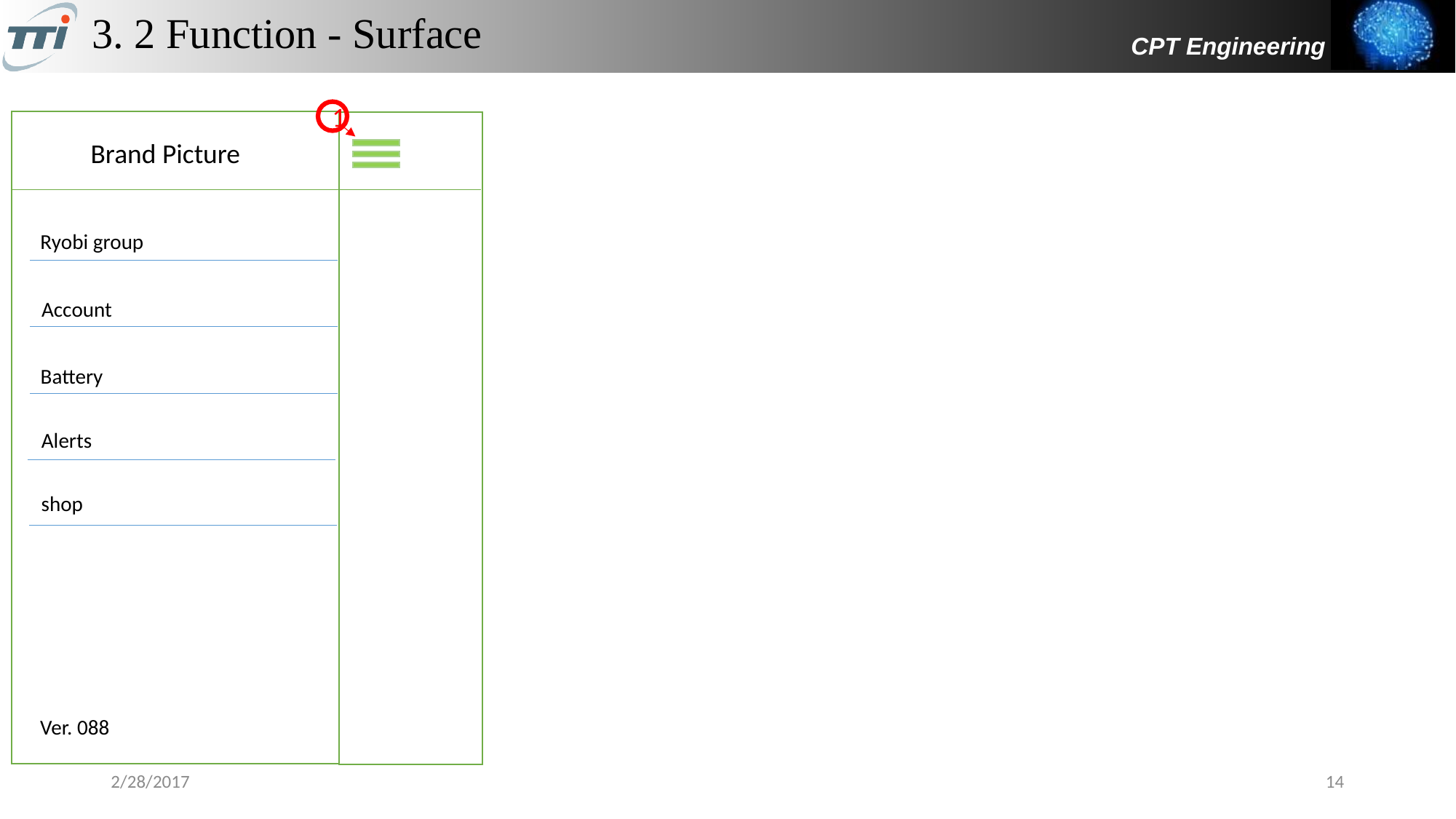

# 3. 2 Function - Surface
1

Brand Picture

Ryobi group
Account
Battery
Alerts
shop
Ver. 088
2/28/2017
14